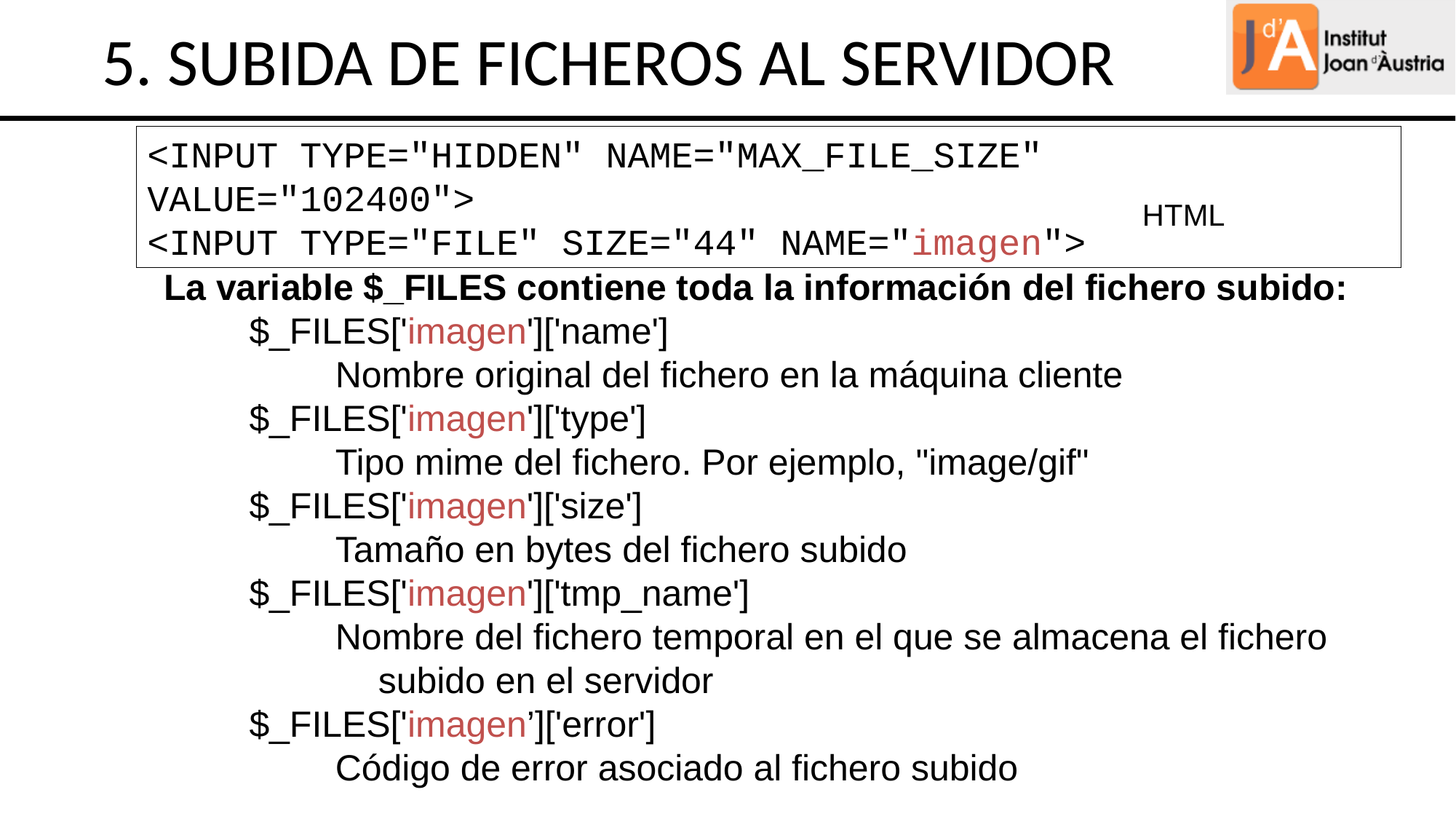

5. SUBIDA DE FICHEROS AL SERVIDOR
<INPUT TYPE="HIDDEN" NAME="MAX_FILE_SIZE" VALUE="102400">
<INPUT TYPE="FILE" SIZE="44" NAME="imagen">
HTML
La variable $_FILES contiene toda la información del fichero subido:
$_FILES['imagen']['name']
Nombre original del fichero en la máquina cliente
$_FILES['imagen']['type']
Tipo mime del fichero. Por ejemplo, "image/gif"
$_FILES['imagen']['size']
Tamaño en bytes del fichero subido
$_FILES['imagen']['tmp_name']
Nombre del fichero temporal en el que se almacena el fichero subido en el servidor
$_FILES['imagen’]['error']
Código de error asociado al fichero subido